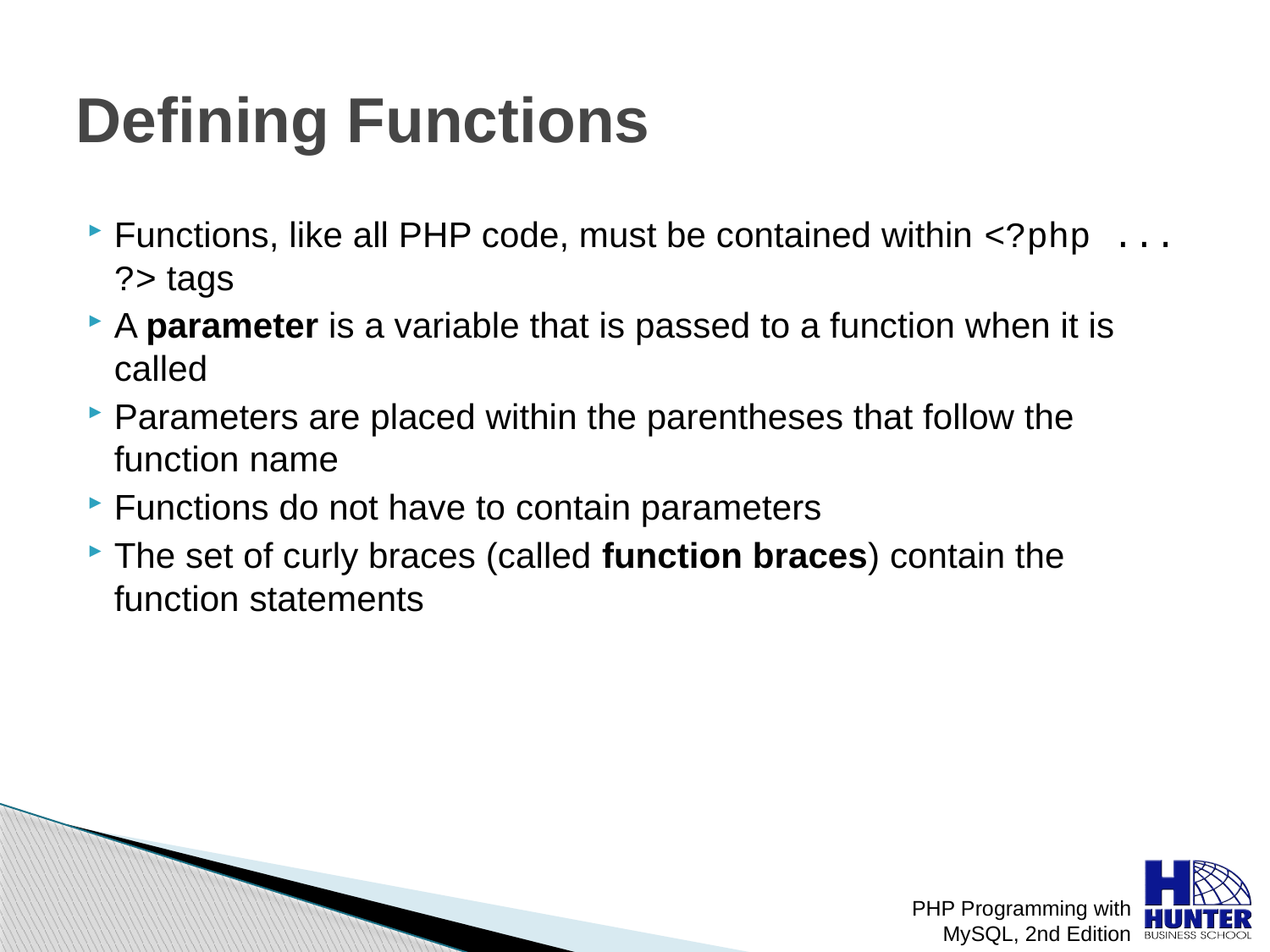

# Defining Functions
Functions, like all PHP code, must be contained within <?php ... ?> tags
A parameter is a variable that is passed to a function when it is called
Parameters are placed within the parentheses that follow the function name
Functions do not have to contain parameters
The set of curly braces (called function braces) contain the function statements
PHP Programming with MySQL, 2nd Edition